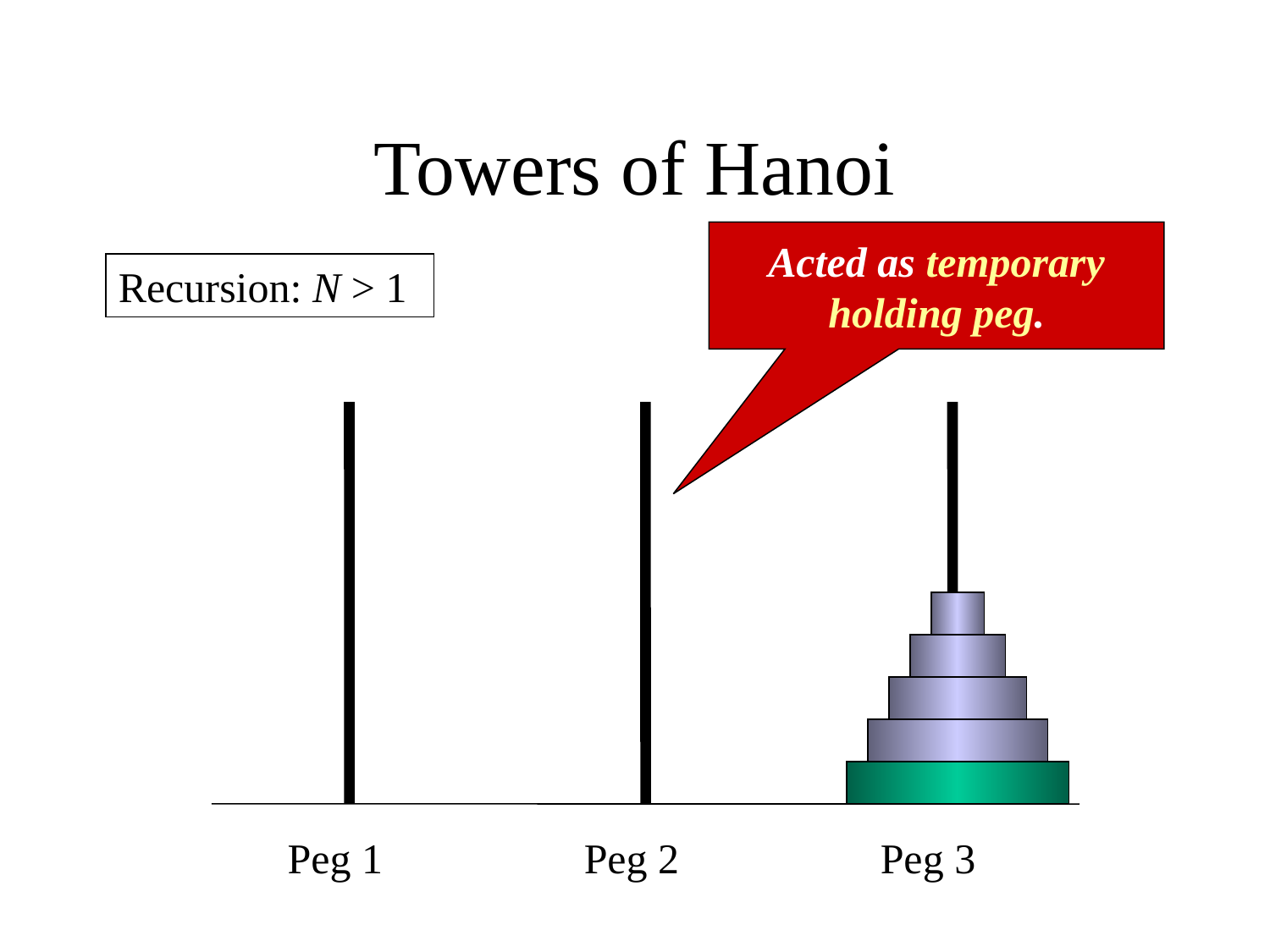

# Towers of Hanoi
Acted as temporary holding peg.
Recursion: N > 1

Peg 1
Peg 2
Peg 3